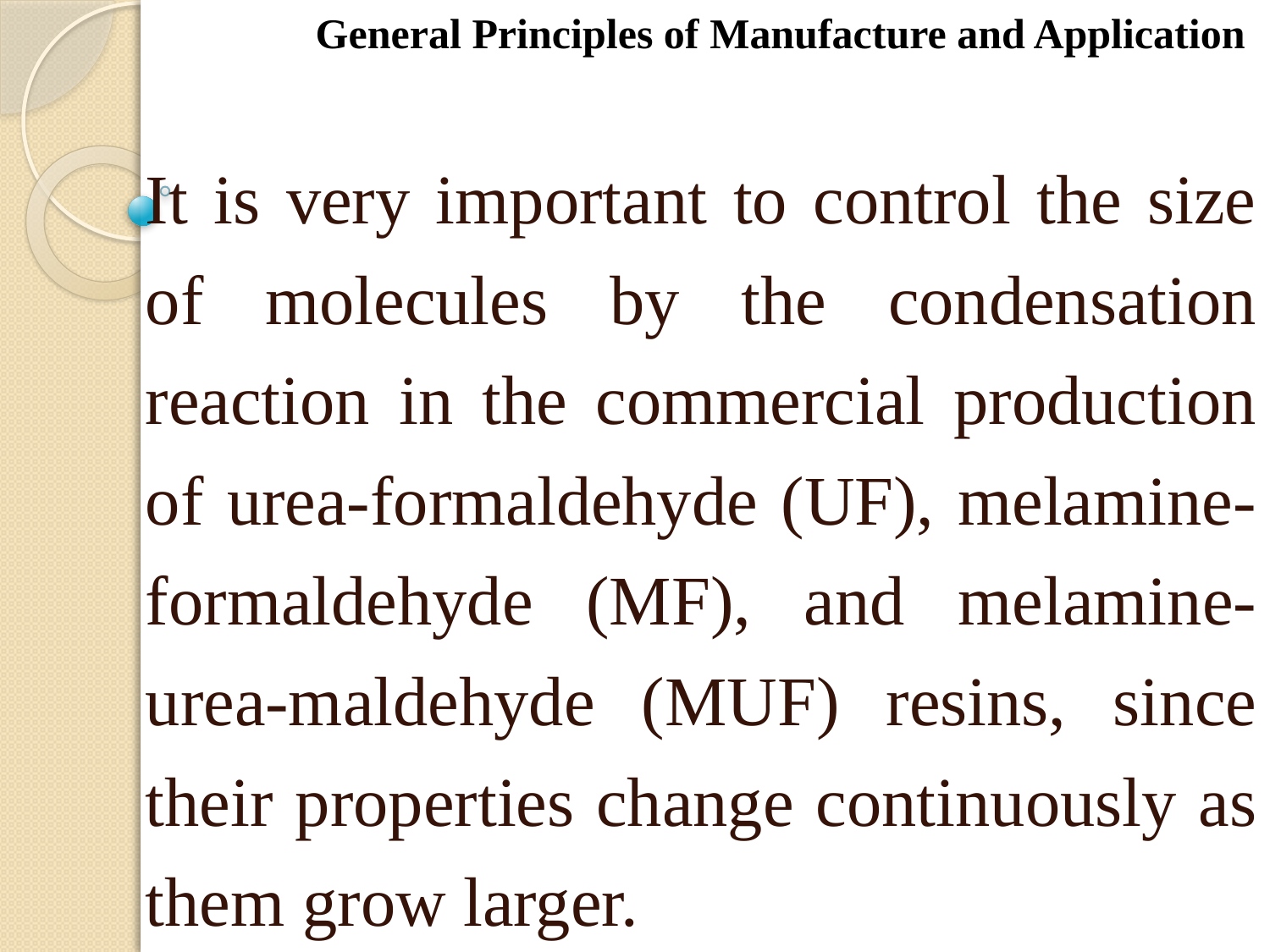

General Principles of Manufacture and Application
It is very important to control the size of molecules by the condensation reaction in the commercial production of urea-formaldehyde (UF), melamine-formaldehyde (MF), and melamine-urea-maldehyde (MUF) resins, since their properties change continuously as them grow larger.